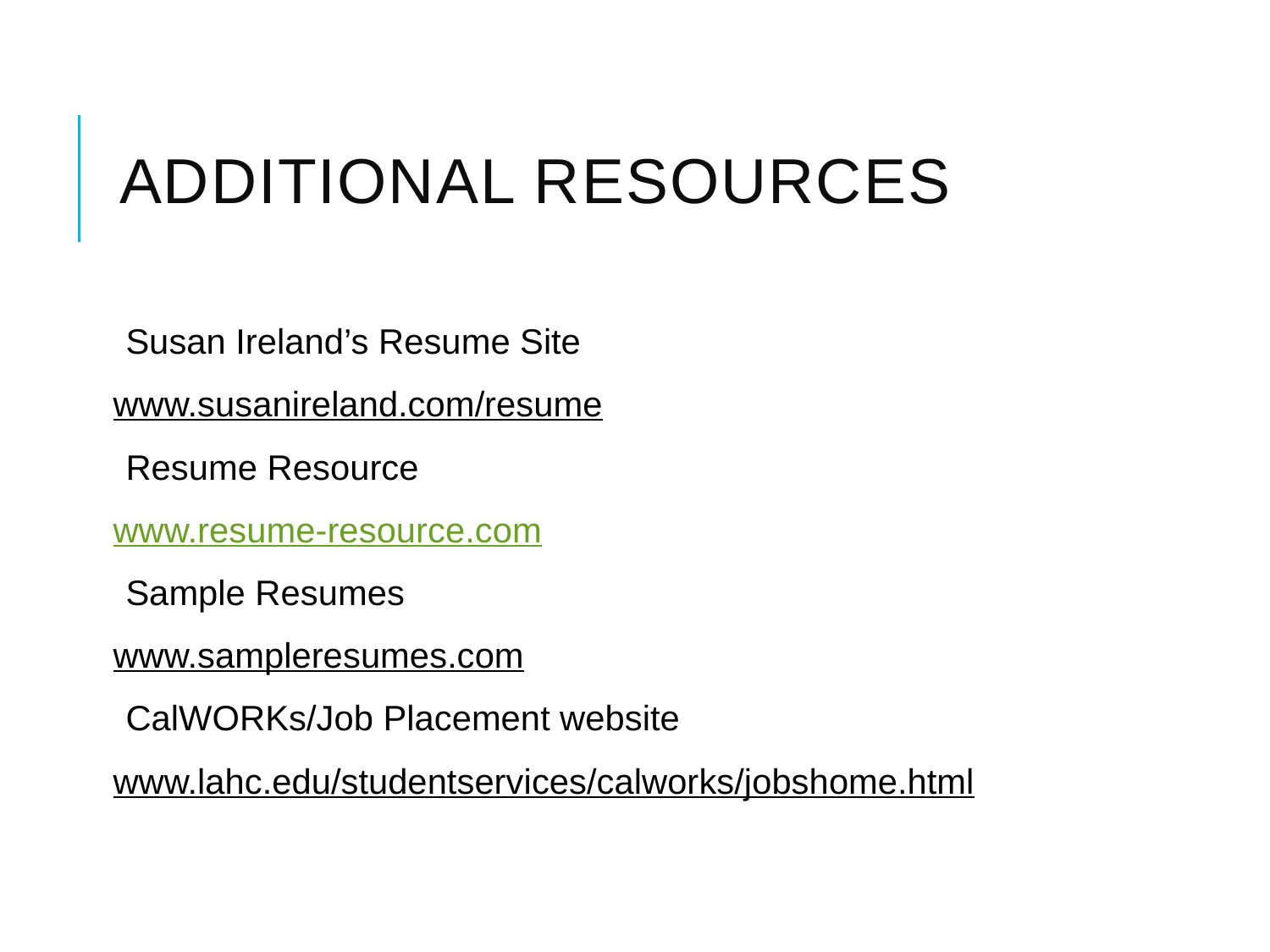

# Additional Resources
Susan Ireland’s Resume Site
www.susanireland.com/resume
Resume Resource
www.resume-resource.com
Sample Resumes
www.sampleresumes.com
CalWORKs/Job Placement website
www.lahc.edu/studentservices/calworks/jobshome.html